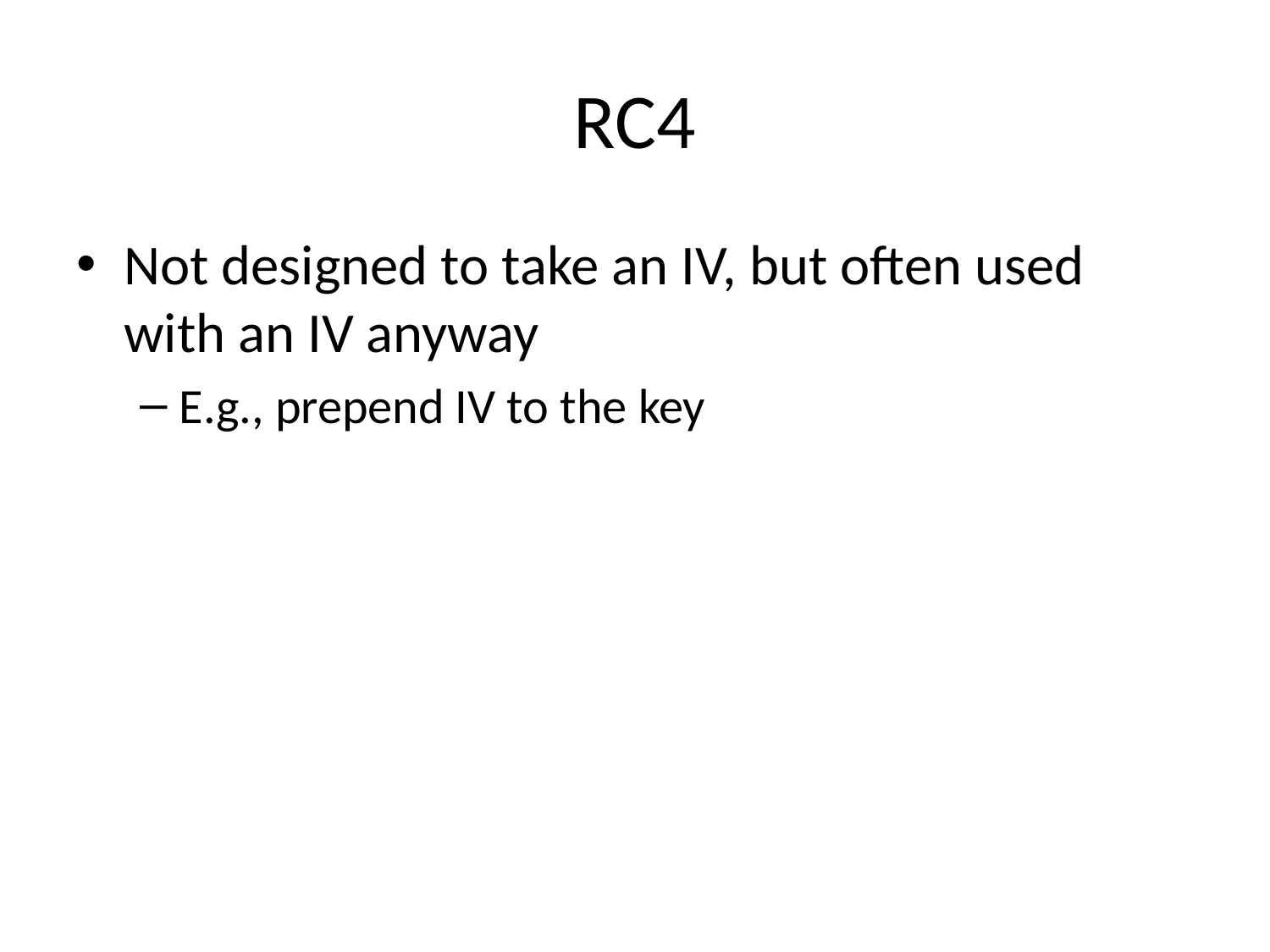

# RC4
Not designed to take an IV, but often used with an IV anyway
E.g., prepend IV to the key